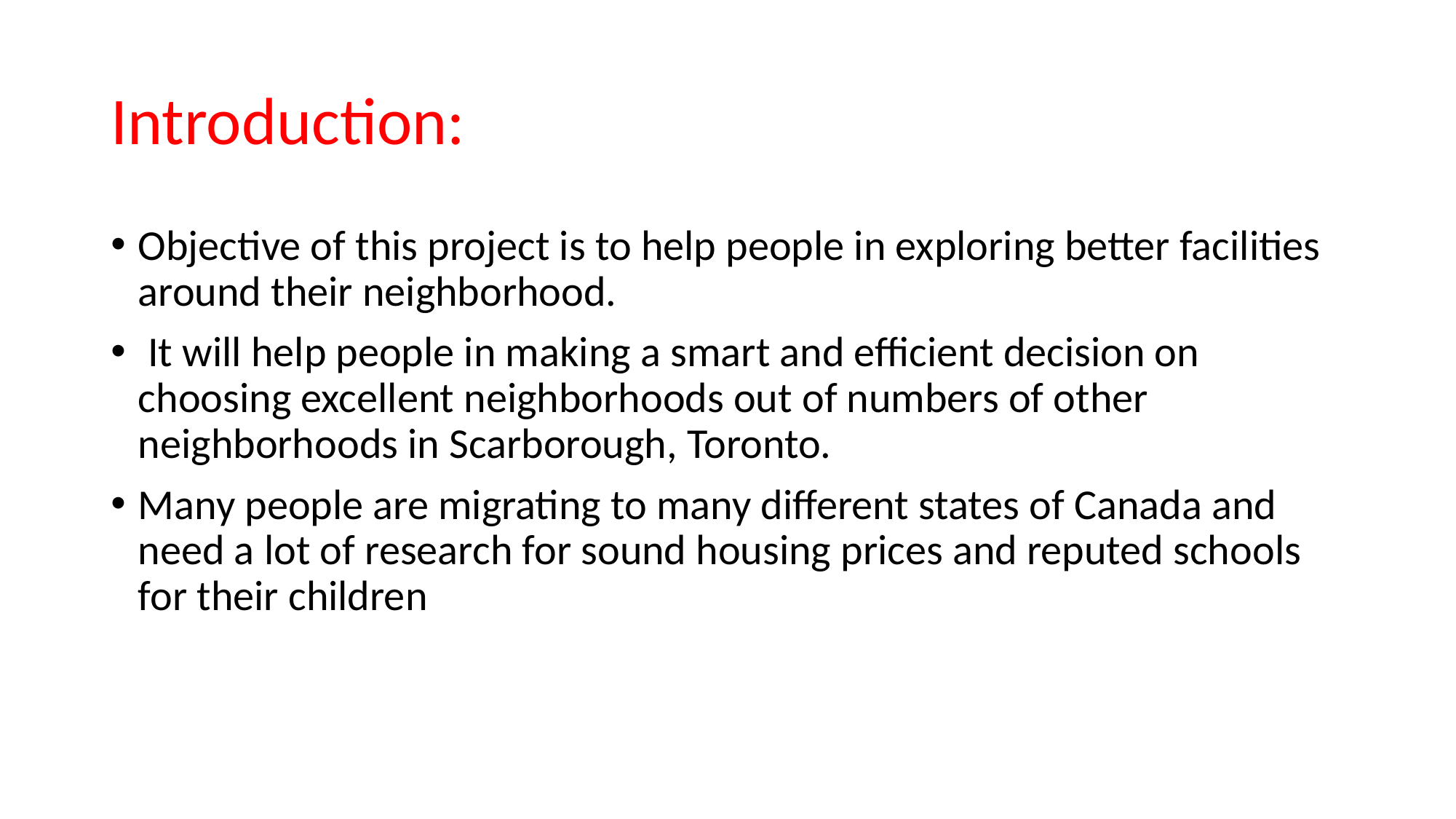

# Introduction:
Objective of this project is to help people in exploring better facilities around their neighborhood.
 It will help people in making a smart and efficient decision on choosing excellent neighborhoods out of numbers of other neighborhoods in Scarborough, Toronto.
Many people are migrating to many different states of Canada and need a lot of research for sound housing prices and reputed schools for their children